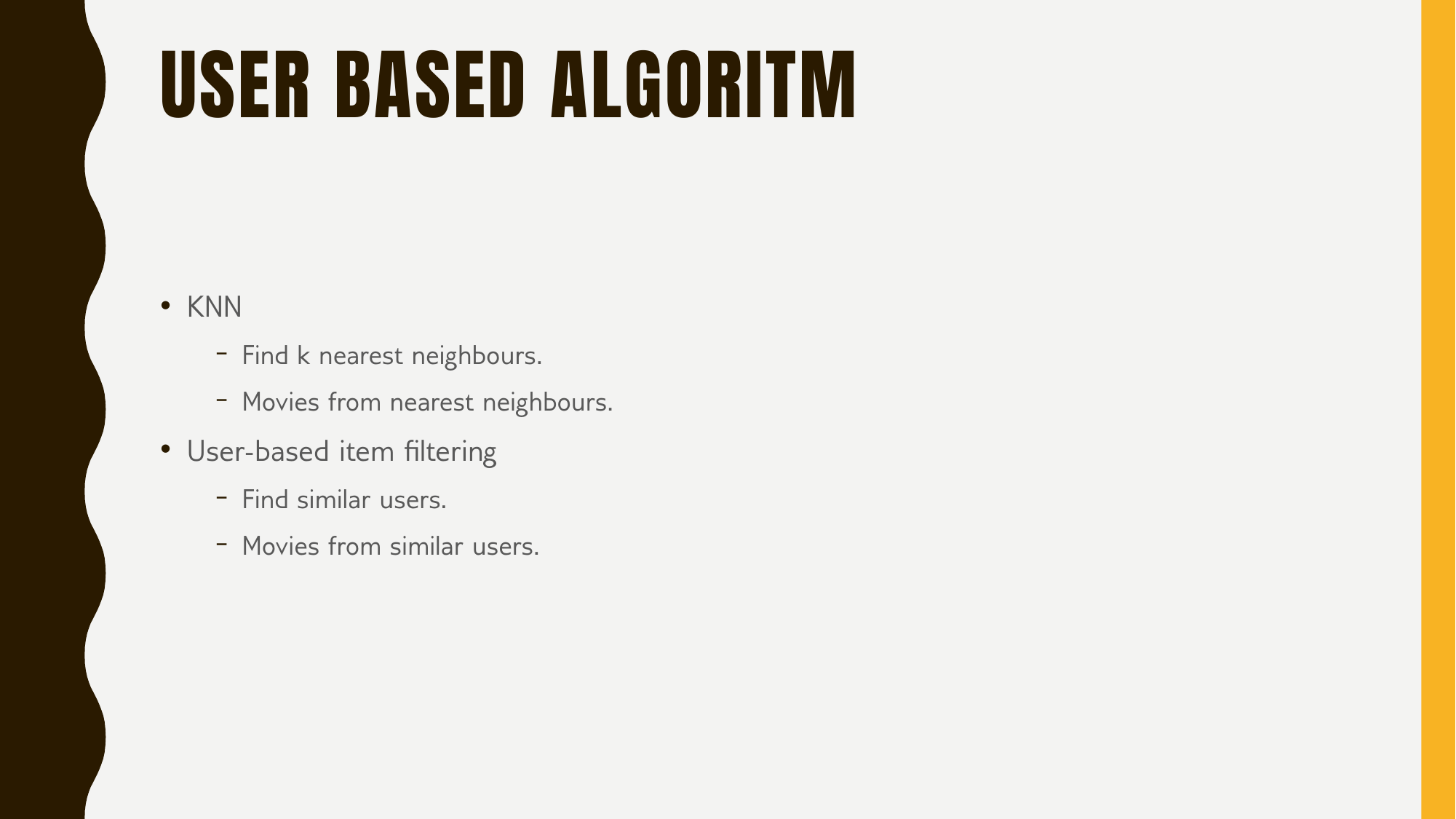

# User Based Algoritm
KNN
Find k nearest neighbours.
Movies from nearest neighbours.
User-based item filtering
Find similar users.
Movies from similar users.